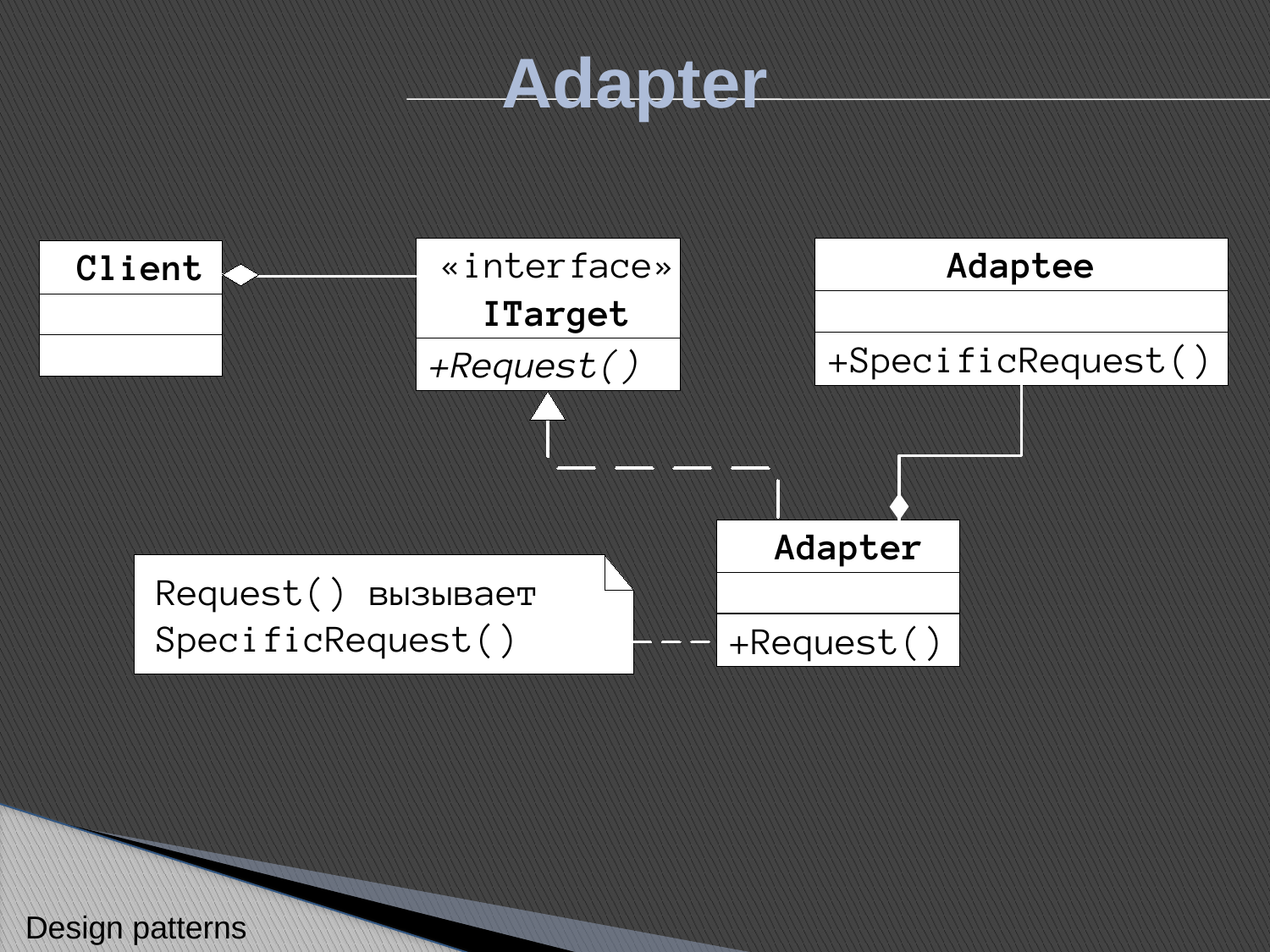

Adapter

«interface»
Adaptee

Client

ITarget

+
SpecificRequest
()

+
Request
()

Adapter

Request
()
вызывает

SpecificRequest
()

+
Request
()

Design patterns